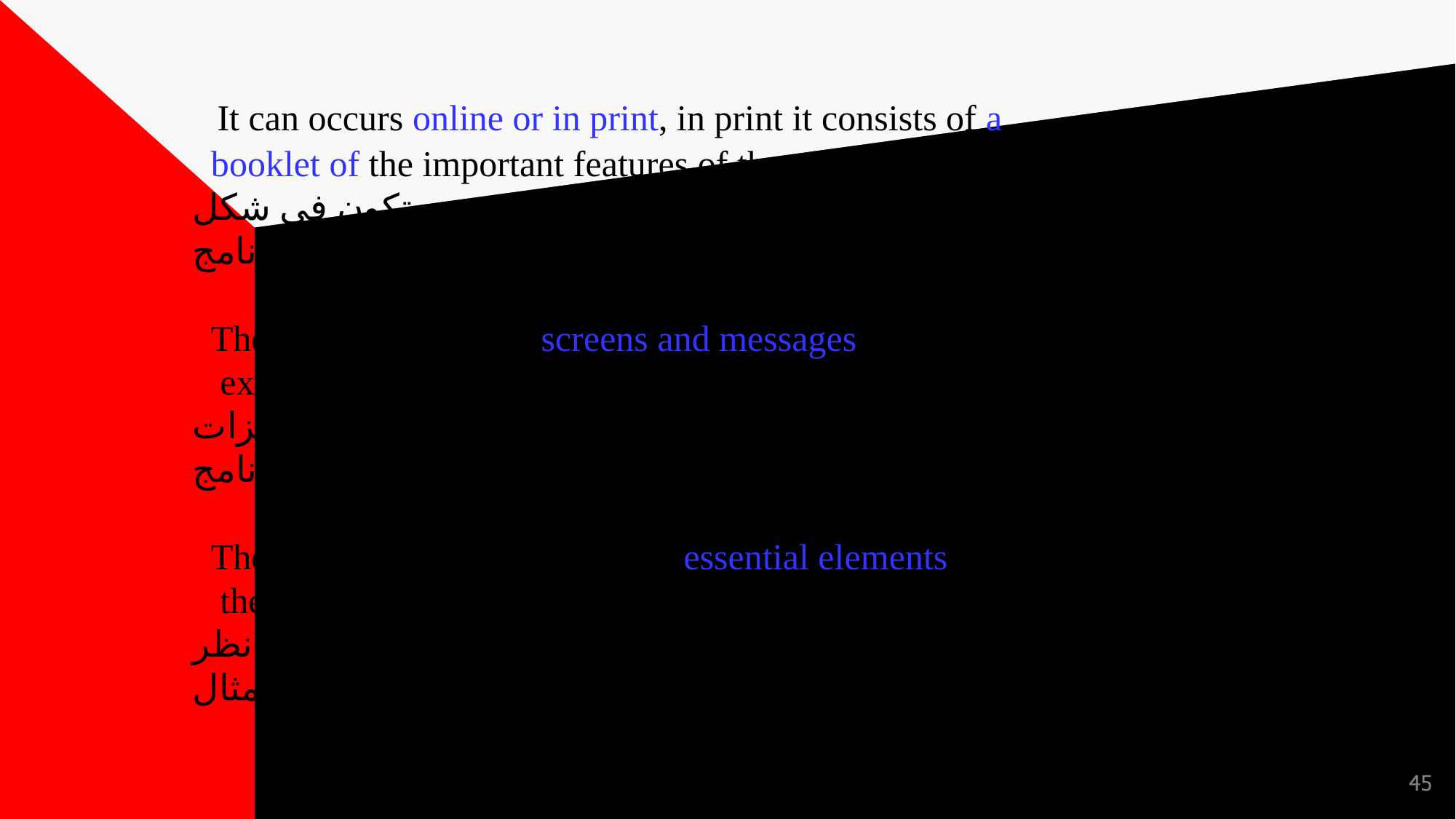

# It can occurs online or in print, in print it consists of a booklet of the important features of the program. يمكن أن يتم ذلك عبر الإنترنت أو في شكل مطبوع، ويتكون في شكل مطبوع من كتيب بالميزات المهمة للبرنامج. The online consists of screens and messages boxes explaining the prominent features of the program. يتكون الموقع الإلكتروني من شاشات وصناديق رسائل تشرح أبرز مميزات البرنامج. The guided tour emphasizes the essential elements of the program. See figure 2.5 for example. تؤكد الجولة المصحوبة بمرشدين على العناصر الأساسية للبرنامج. انظر الشكل 2.5 على سبيل المثال.
45